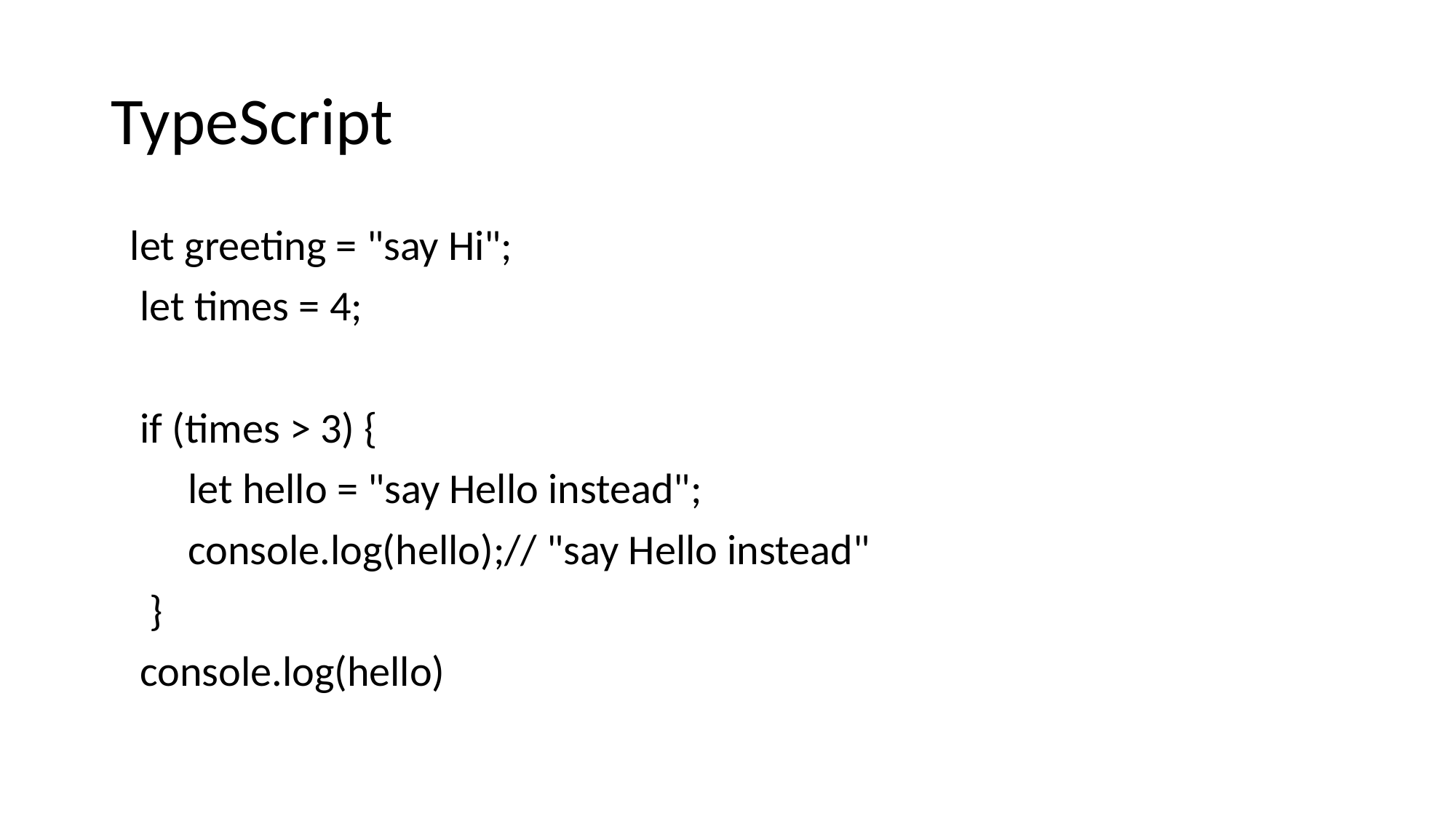

# TypeScript
  let greeting = "say Hi";
   let times = 4;

   if (times > 3) {
        let hello = "say Hello instead";
        console.log(hello);// "say Hello instead"
    }
   console.log(hello)